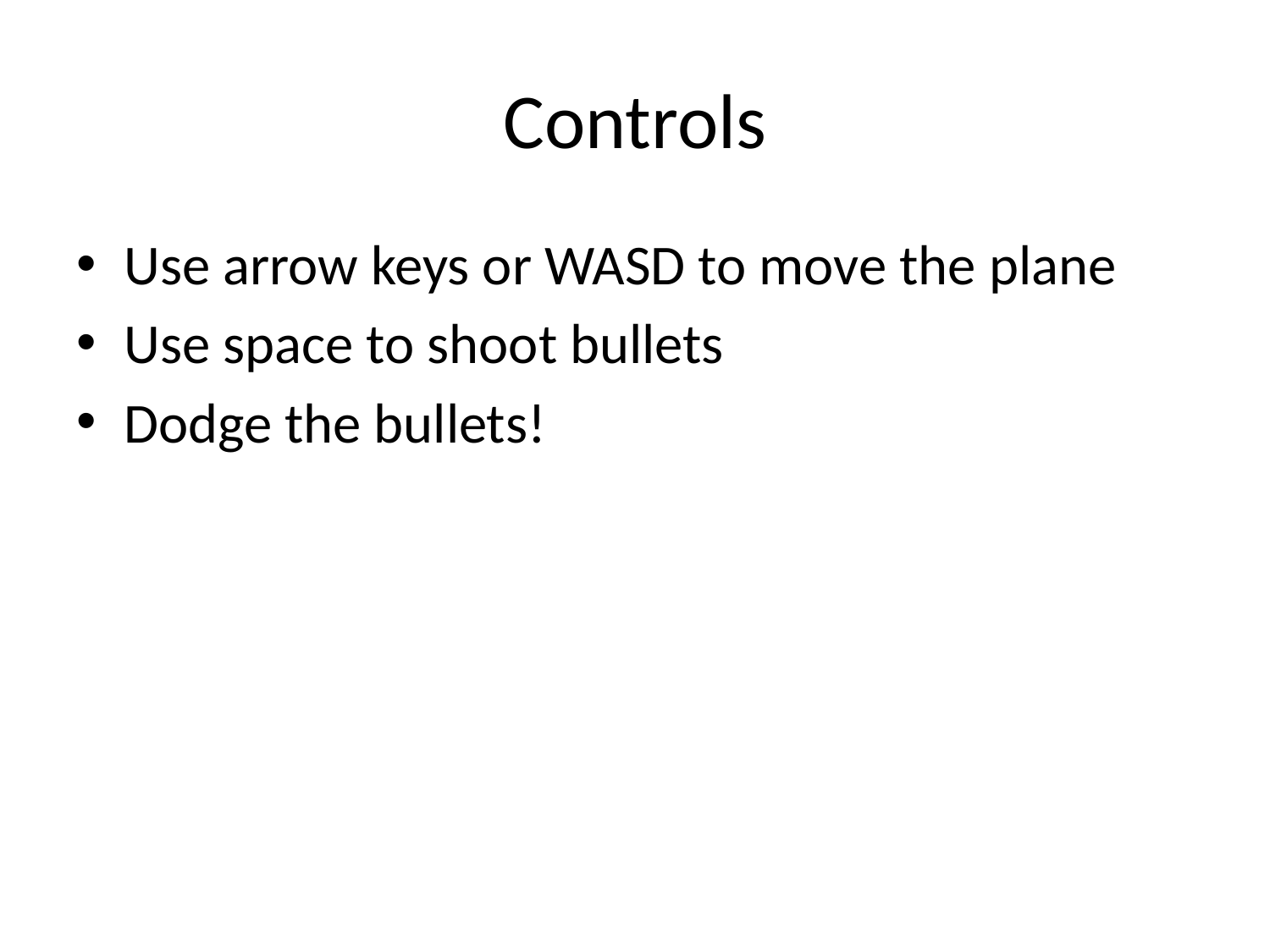

# Controls
Use arrow keys or WASD to move the plane
Use space to shoot bullets
Dodge the bullets!